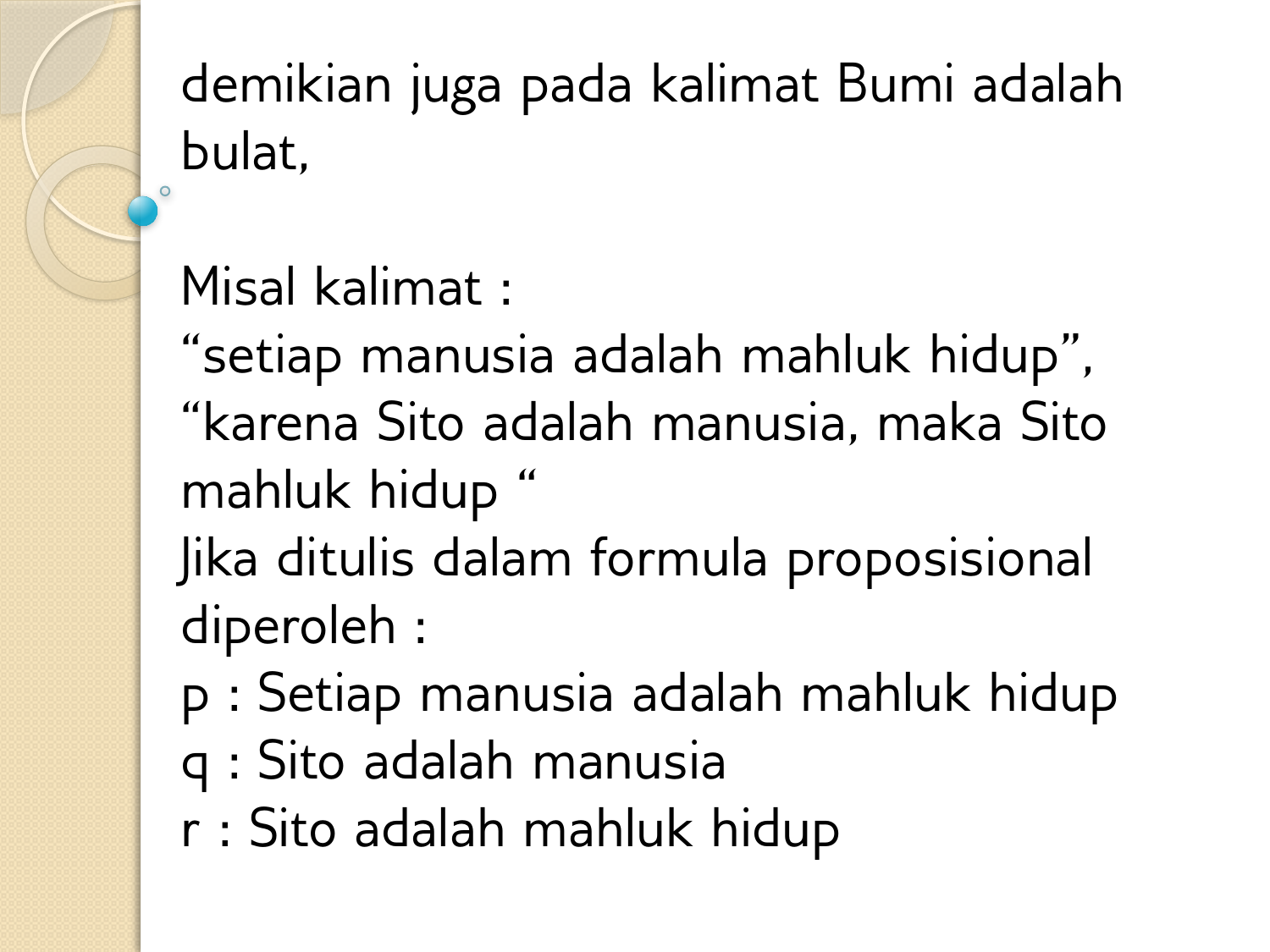

demikian juga pada kalimat Bumi adalah bulat,

Misal kalimat :
“setiap manusia adalah mahluk hidup”, “karena Sito adalah manusia, maka Sito mahluk hidup “
Jika ditulis dalam formula proposisional diperoleh :
p : Setiap manusia adalah mahluk hidup
q : Sito adalah manusia
r : Sito adalah mahluk hidup